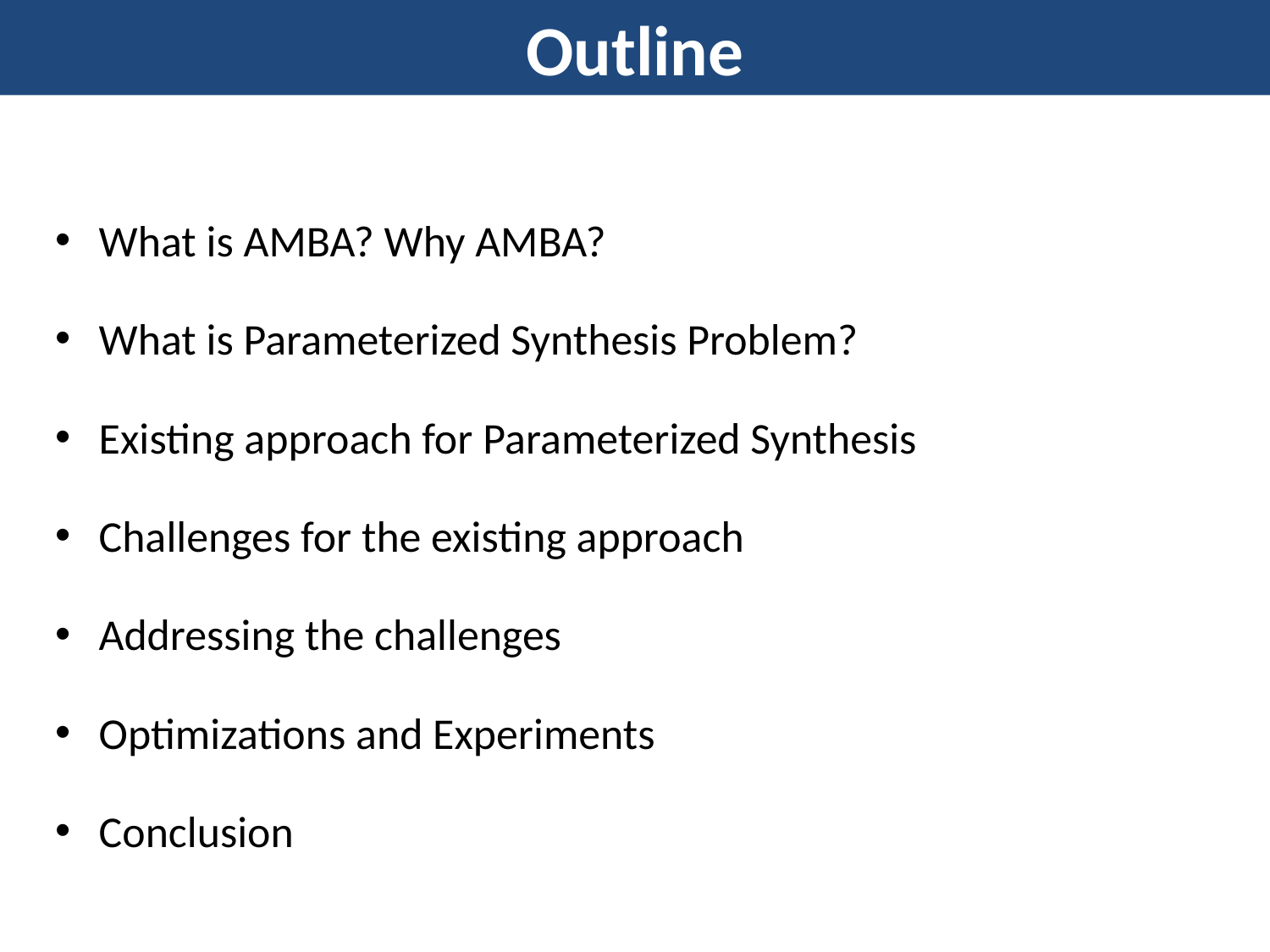

# Outline
What is AMBA? Why AMBA?
What is Parameterized Synthesis Problem?
Existing approach for Parameterized Synthesis
Challenges for the existing approach
Addressing the challenges
Optimizations and Experiments
Conclusion